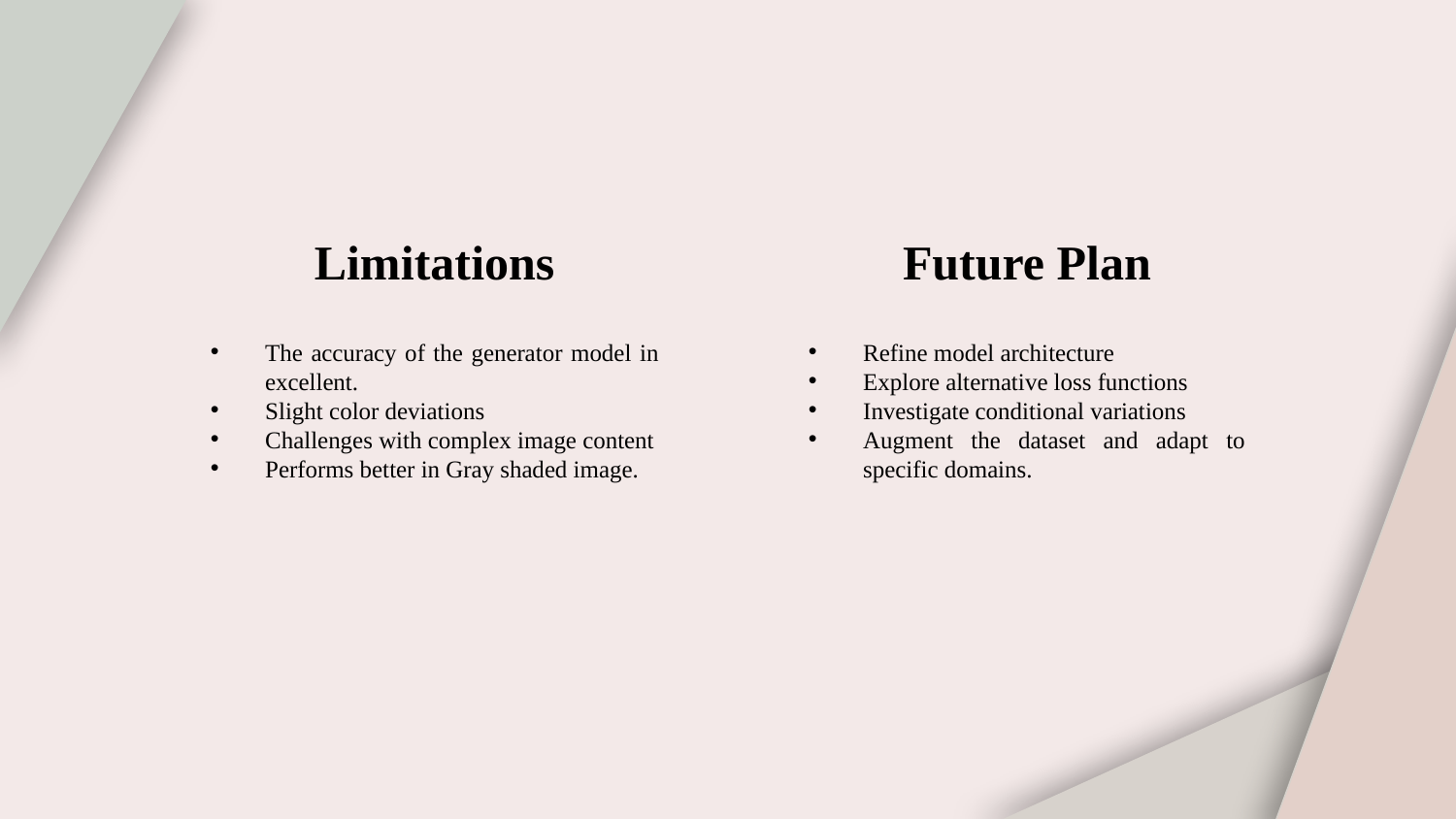

Limitations
Future Plan
The accuracy of the generator model in excellent.
Slight color deviations
Challenges with complex image content
Performs better in Gray shaded image.

Refine model architecture
Explore alternative loss functions
Investigate conditional variations
Augment the dataset and adapt to specific domains.